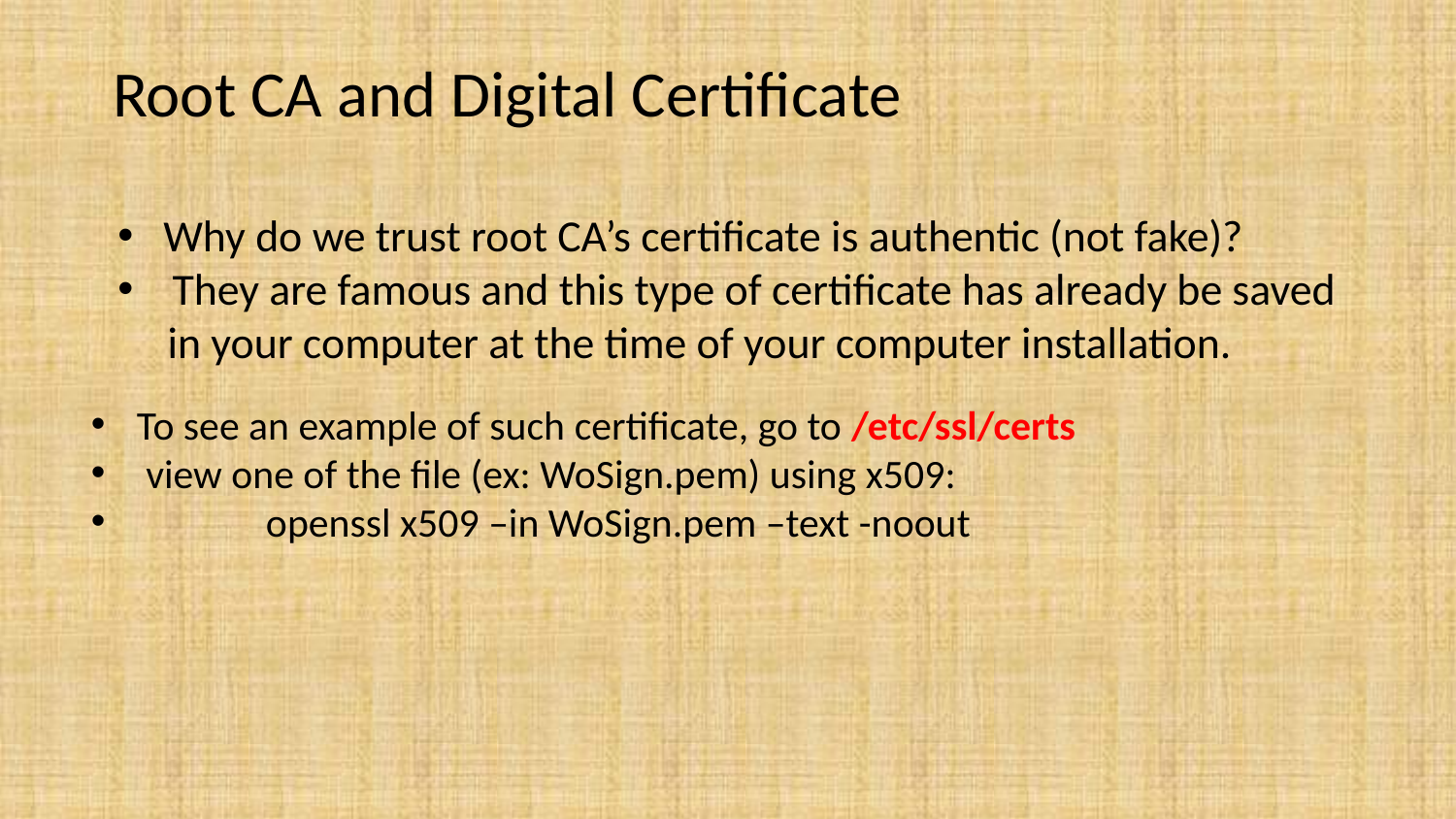

# Root CA and Digital Certificate
Why do we trust root CA’s certificate is authentic (not fake)?
They are famous and this type of certificate has already be saved
     in your computer at the time of your computer installation.
To see an example of such certificate, go to /etc/ssl/certs
 view one of the file (ex: WoSign.pem) using x509:
              openssl x509 –in WoSign.pem –text -noout